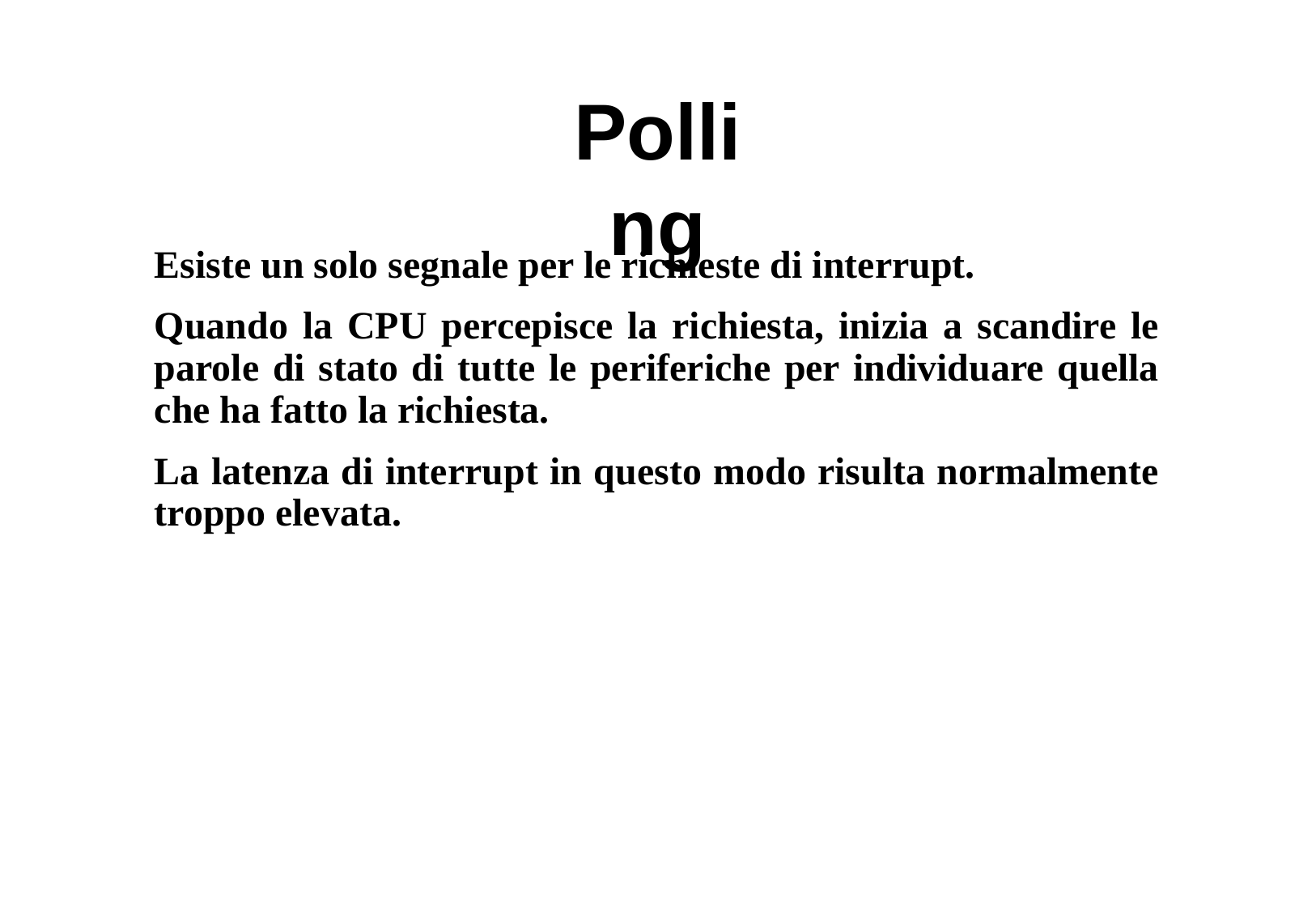

# Polling
Esiste un solo segnale per le richieste di interrupt.
Quando la CPU percepisce la richiesta, inizia a scandire le parole di stato di tutte le periferiche per individuare quella che ha fatto la richiesta.
La latenza di interrupt in questo modo risulta normalmente troppo elevata.